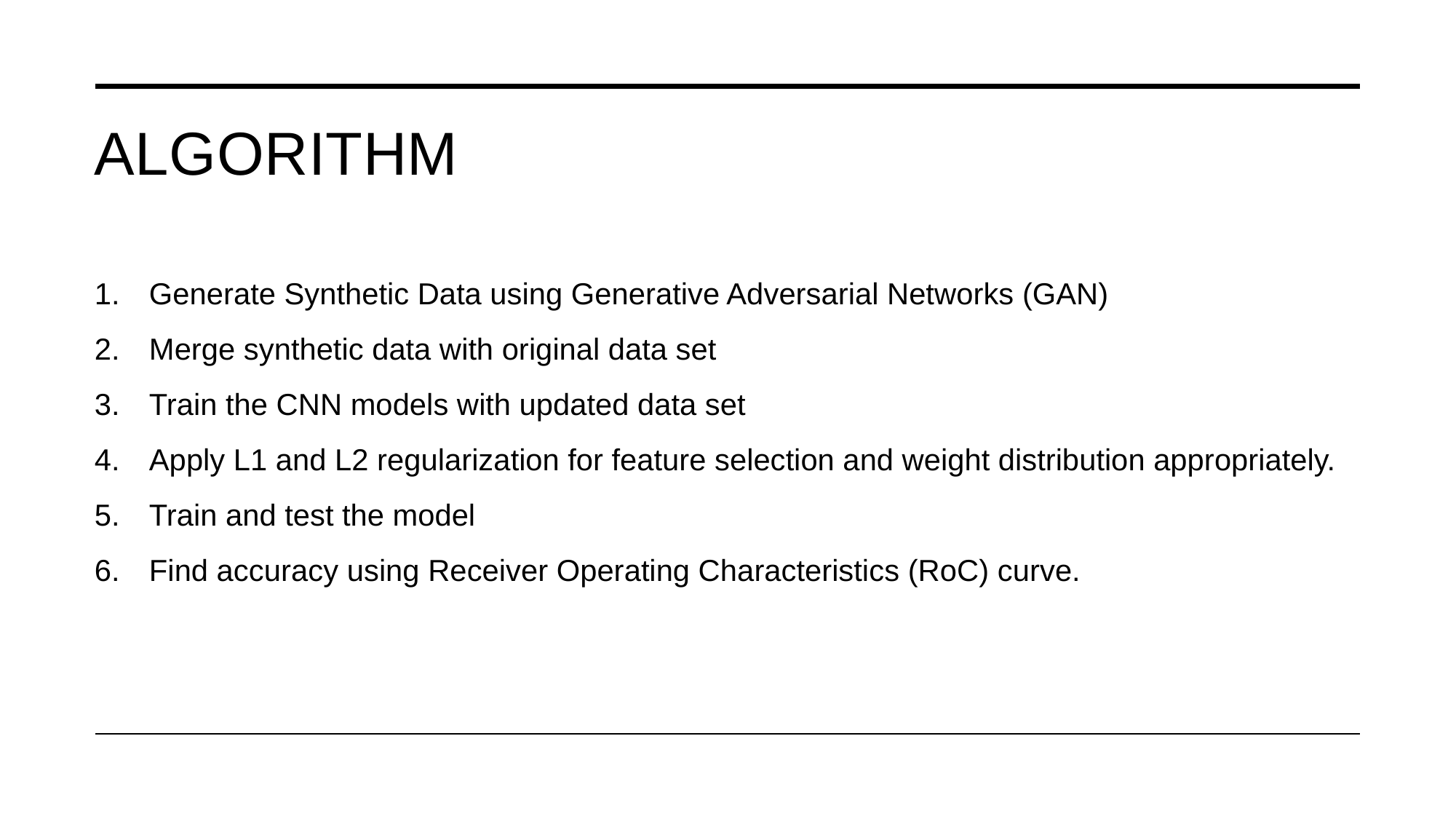

# algorithm
Generate Synthetic Data using Generative Adversarial Networks (GAN)
Merge synthetic data with original data set
Train the CNN models with updated data set
Apply L1 and L2 regularization for feature selection and weight distribution appropriately.
Train and test the model
Find accuracy using Receiver Operating Characteristics (RoC) curve.